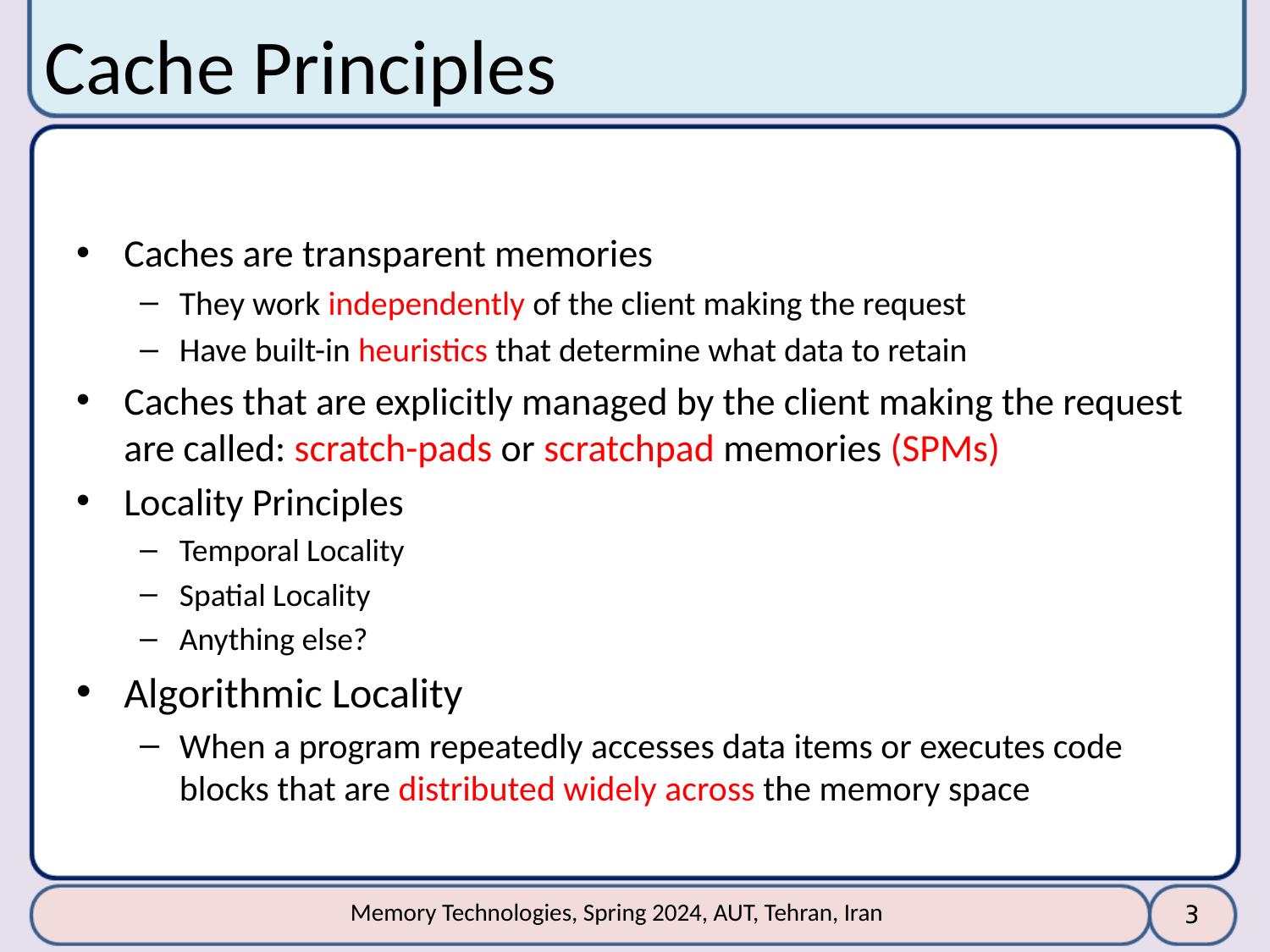

# Cache Principles
Caches are transparent memories
They work independently of the client making the request
Have built-in heuristics that determine what data to retain
Caches that are explicitly managed by the client making the request are called: scratch-pads or scratchpad memories (SPMs)
Locality Principles
Temporal Locality
Spatial Locality
Anything else?
Algorithmic Locality
When a program repeatedly accesses data items or executes code blocks that are distributed widely across the memory space
3
Memory Technologies, Spring 2024, AUT, Tehran, Iran